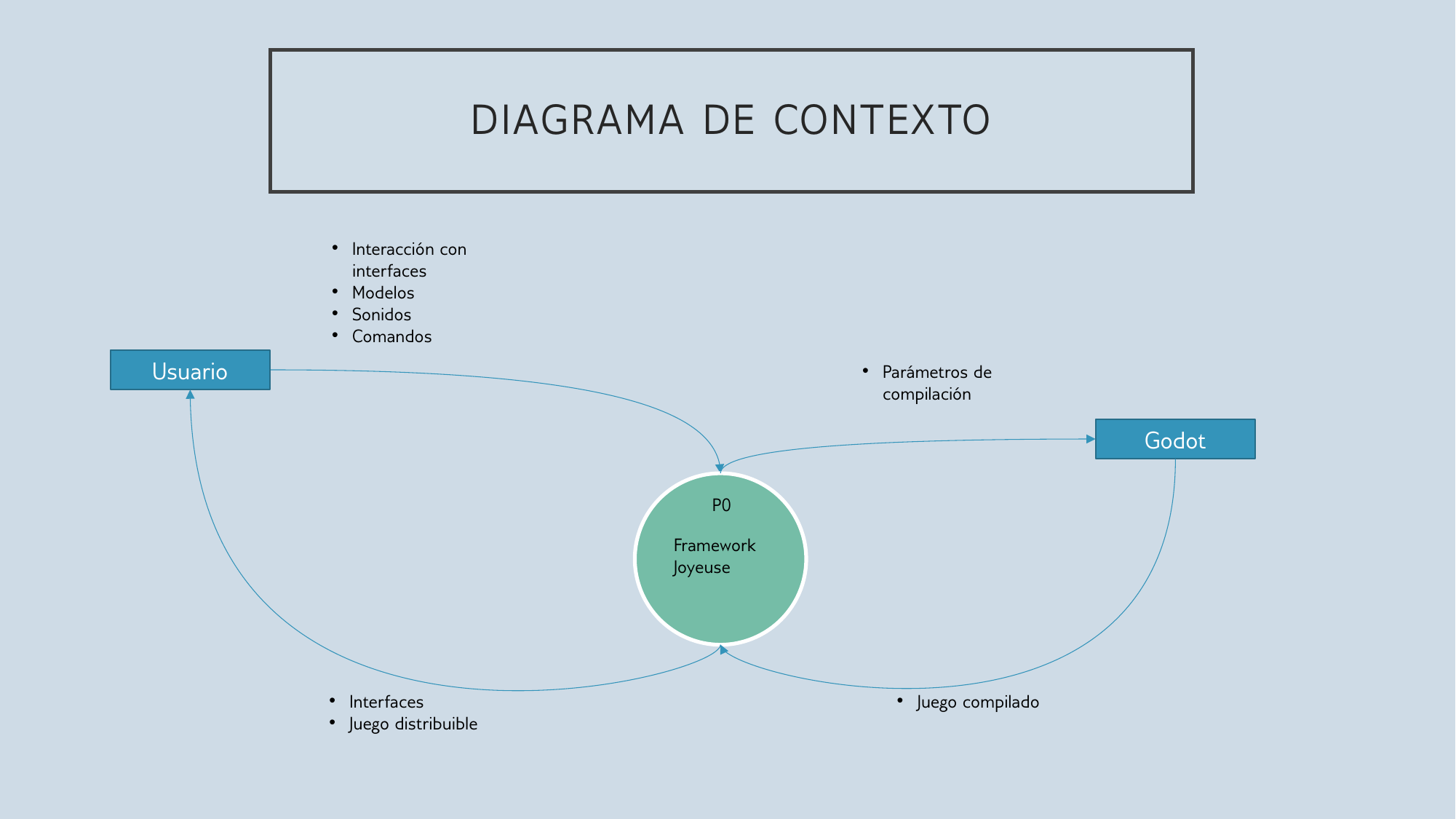

# Diagrama de contexto
Interacción con interfaces
Modelos
Sonidos
Comandos
Usuario
Parámetros de compilación
Godot

P0
Framework Joyeuse
Interfaces
Juego distribuible
Juego compilado